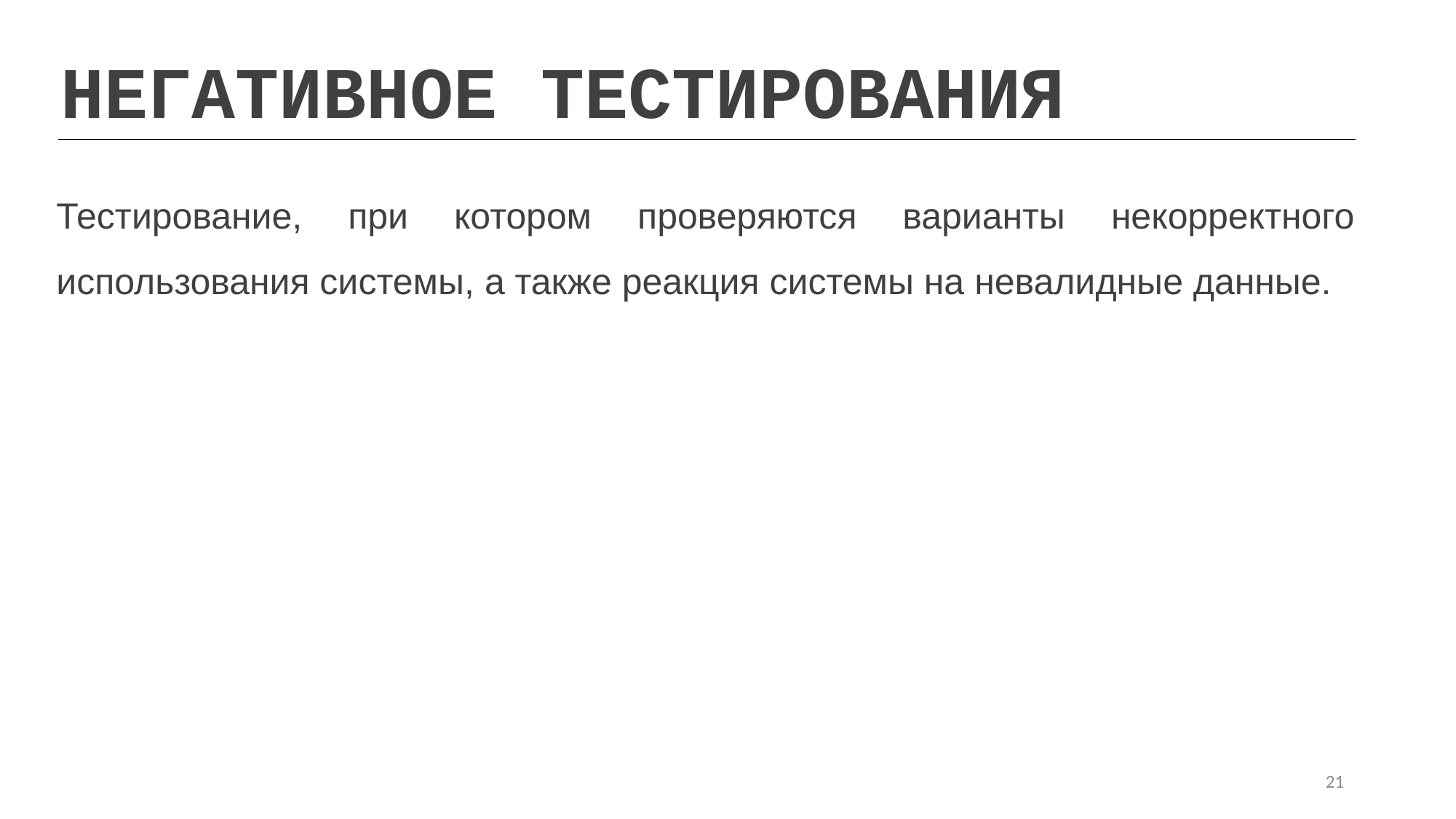

НЕГАТИВНОЕ ТЕСТИРОВАНИЯ
Тестирование, при котором проверяются варианты некорректного использования системы, а также реакция системы на невалидные данные.
21